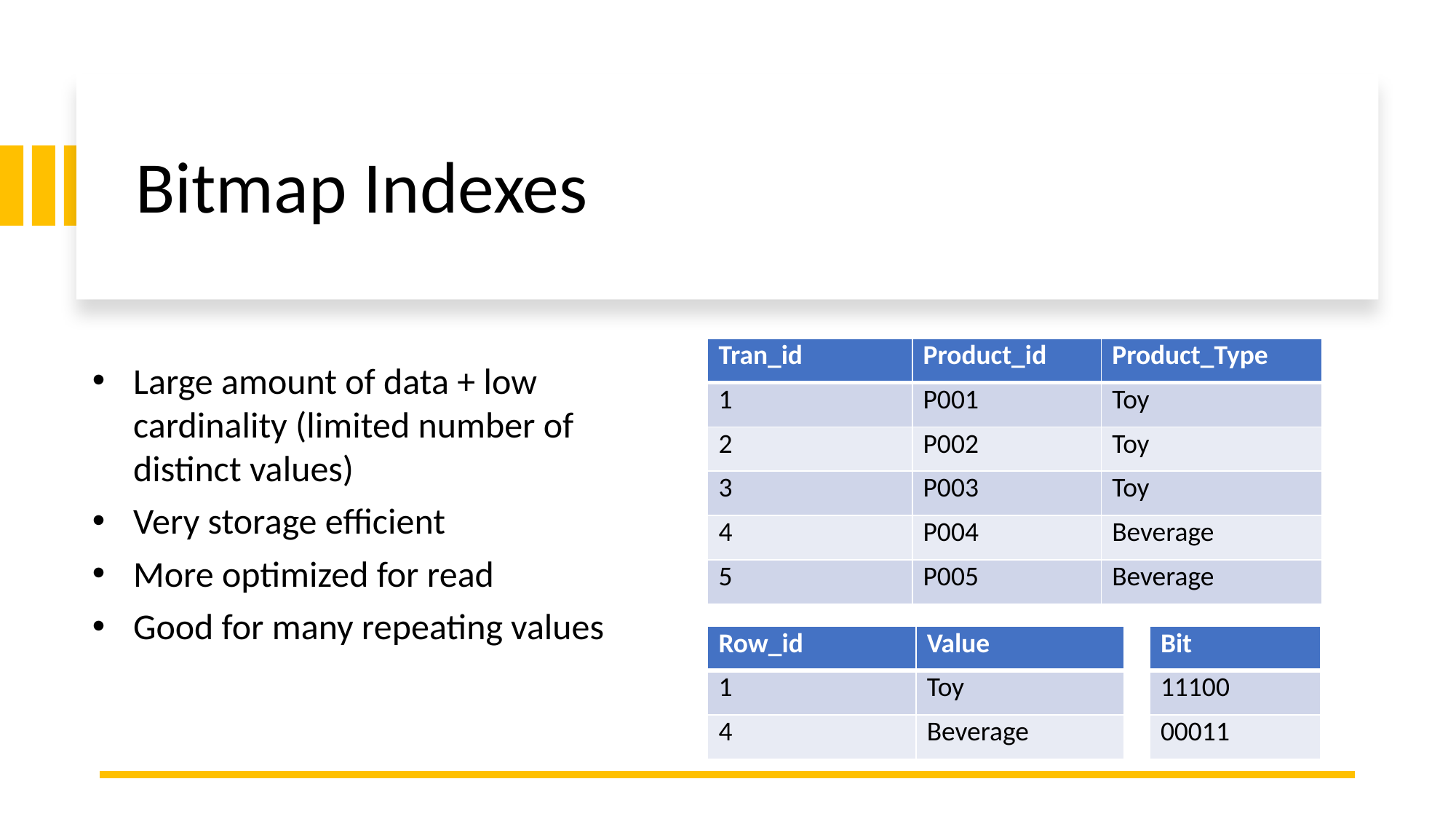

# Bitmap Indexes

| Tran\_id | Product\_id | Product\_Type |
| --- | --- | --- |
| 1 | P001 | Toy |
| 2 | P002 | Toy |
| 3 | P003 | Toy |
| 4 | P004 | Beverage |
| 5 | P005 | Beverage |
Large amount of data + low cardinality (limited number of distinct values)
Very storage efficient
More optimized for read
Good for many repeating values
| Row\_id | Value |
| --- | --- |
| 1 | Toy |
| 4 | Beverage |
| Bit |
| --- |
| 11100 |
| 00011 |
8